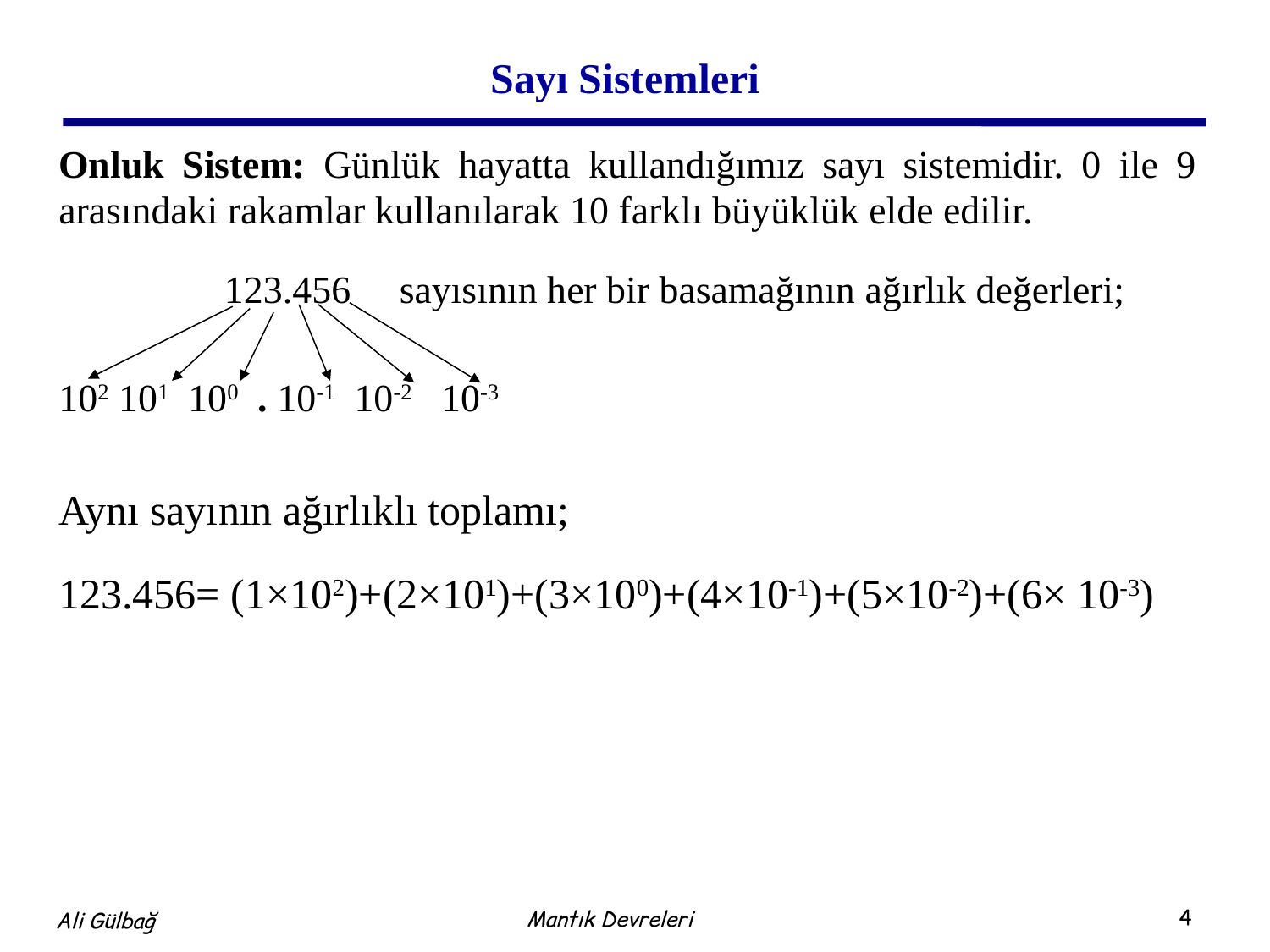

# Sayı Sistemleri
Onluk Sistem: Günlük hayatta kullandığımız sayı sistemidir. 0 ile 9 arasındaki rakamlar kullanılarak 10 farklı büyüklük elde edilir.

                 123.456     sayısının her bir basamağının ağırlık değerleri;

102 101  100  . 10-1  10-2   10-3

Aynı sayının ağırlıklı toplamı;

123.456= (1×102)+(2×101)+(3×100)+(4×10-1)+(5×10-2)+(6× 10-3)

Mantık Devreleri